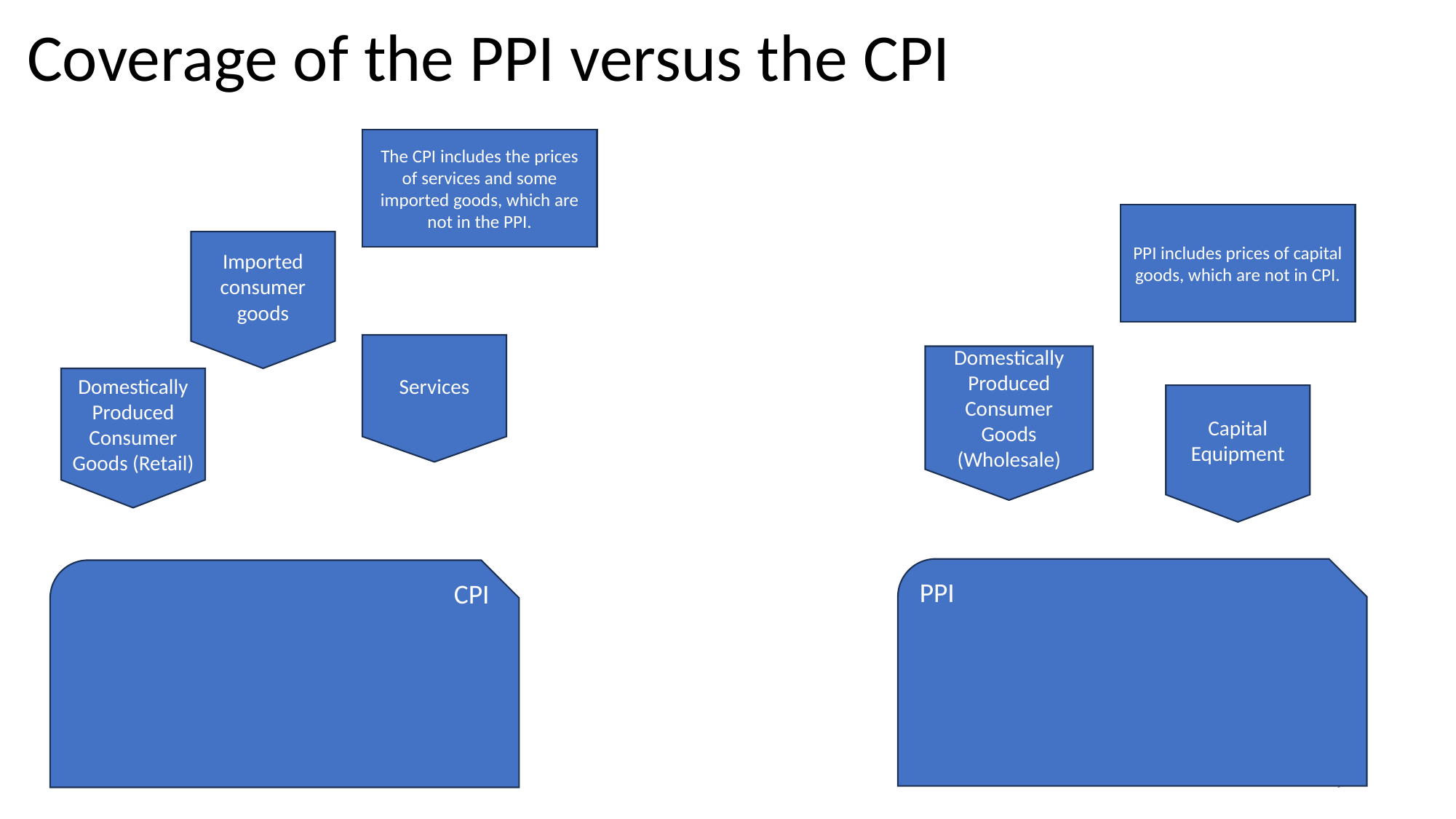

# Coverage of the PPI versus the CPI
The CPI includes the prices of services and some imported goods, which are not in the PPI.
PPI includes prices of capital goods, which are not in CPI.
Imported consumer goods
Services
Domestically Produced Consumer Goods (Wholesale)
Domestically Produced Consumer Goods (Retail)
Capital Equipment
PPI
CPI
9